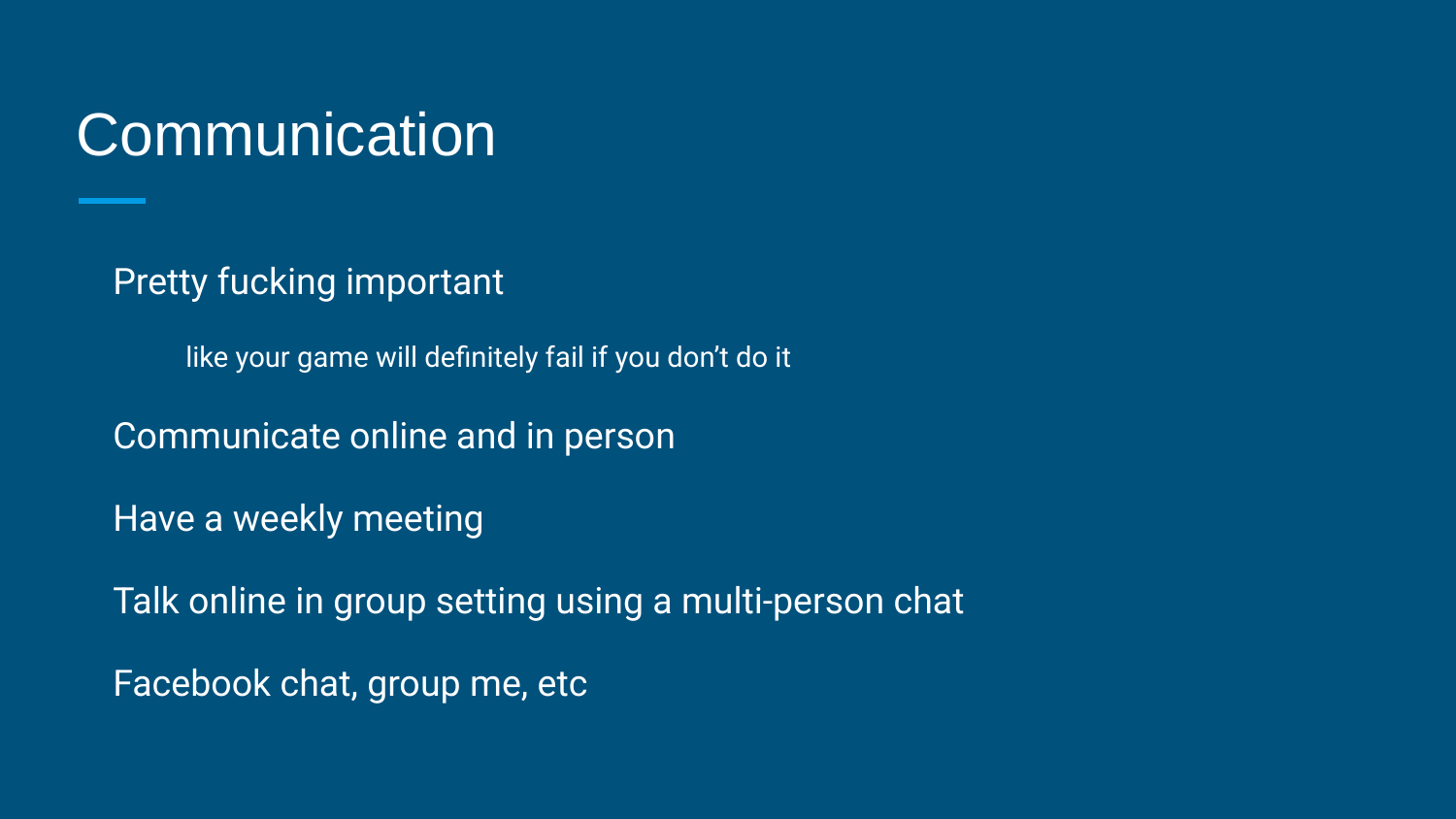

# Communication
Pretty fucking important
like your game will definitely fail if you don’t do it
Communicate online and in person
Have a weekly meeting
Talk online in group setting using a multi-person chat
Facebook chat, group me, etc